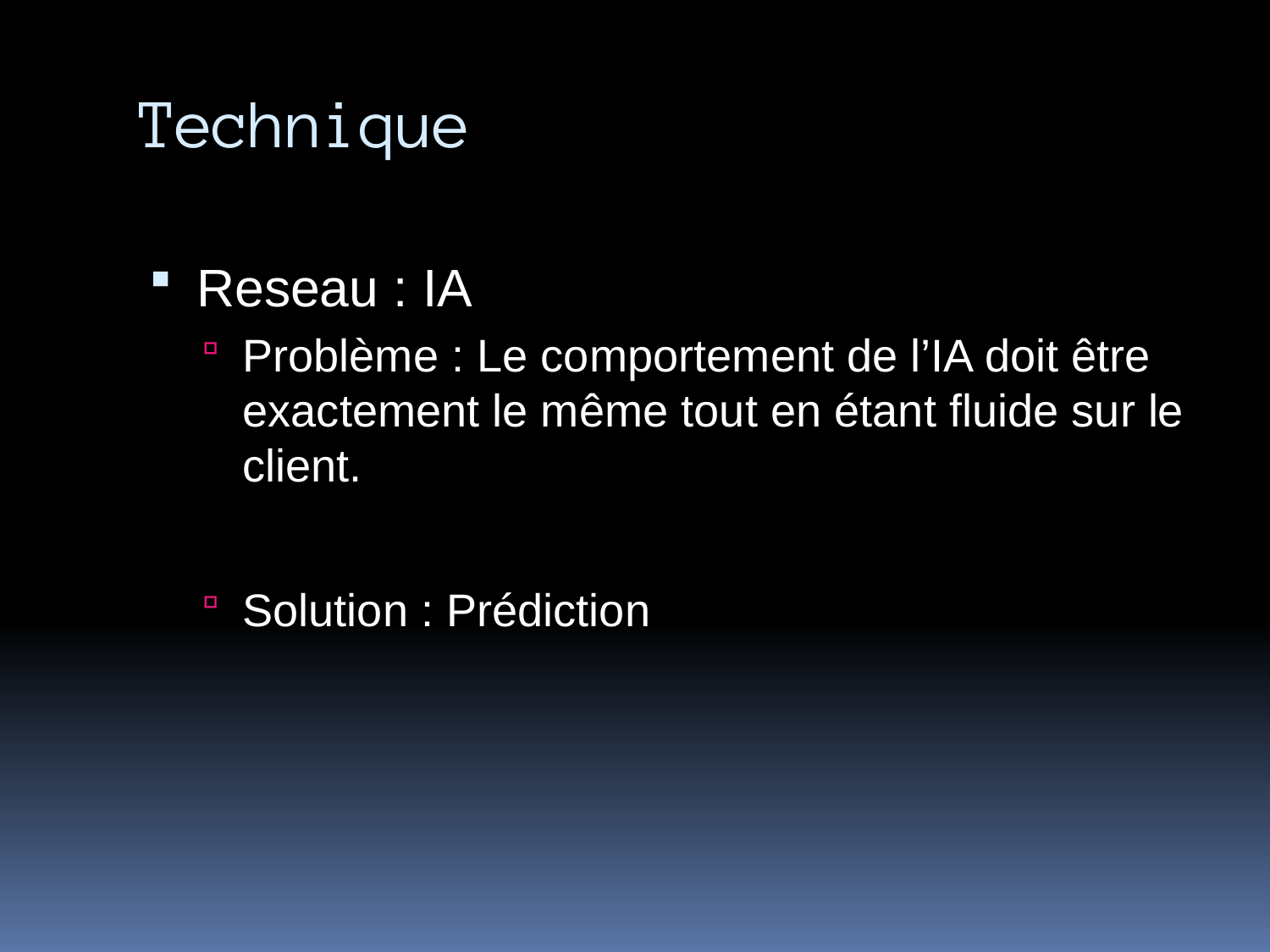

# Technique
Reseau : IA
Problème : Le comportement de l’IA doit être exactement le même tout en étant fluide sur le client.

Solution : Prédiction